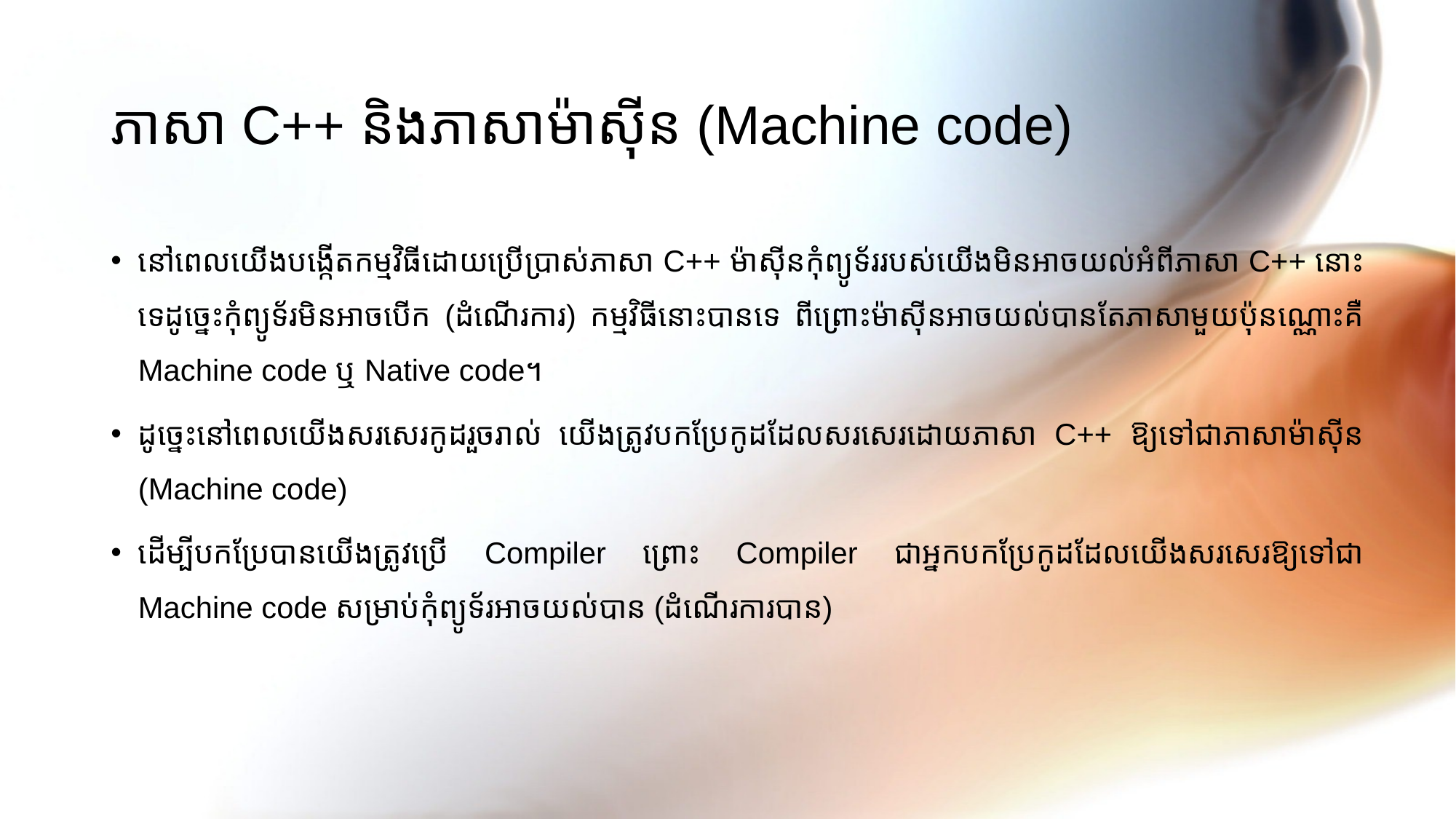

# ភាសា C++ និងភាសាម៉ាស៊ីន (Machine code)
នៅពេលយើងបង្កើតកម្មវិធីដោយប្រើប្រាស់ភាសា C++ ម៉ាស៊ីនកុំព្យូទ័ររបស់យើងមិនអាចយល់អំពីភាសា C++ នោះទេដូច្នេះកុំព្យូទ័រមិនអាចបើក (ដំណើរការ) កម្មវិធីនោះបានទេ ពីព្រោះម៉ាស៊ីនអាចយល់បានតែភាសាមួយប៉ុនណ្ណោះគឺ Machine code ឬ Native code។
ដូច្នេះនៅពេលយើងសរសេរកូដរួចរាល់ យើងត្រូវបកប្រែកូដដែលសរសេរដោយភាសា C++ ឱ្យទៅជាភាសាម៉ាស៊ីន (Machine code)
ដើម្បីបកប្រែបានយើងត្រូវប្រើ Compiler ព្រោះ Compiler ជាអ្នកបកប្រែកូដដែលយើងសរសេរឱ្យទៅជា Machine code សម្រាប់កុំព្យូទ័រអាចយល់បាន (ដំណើរការបាន)